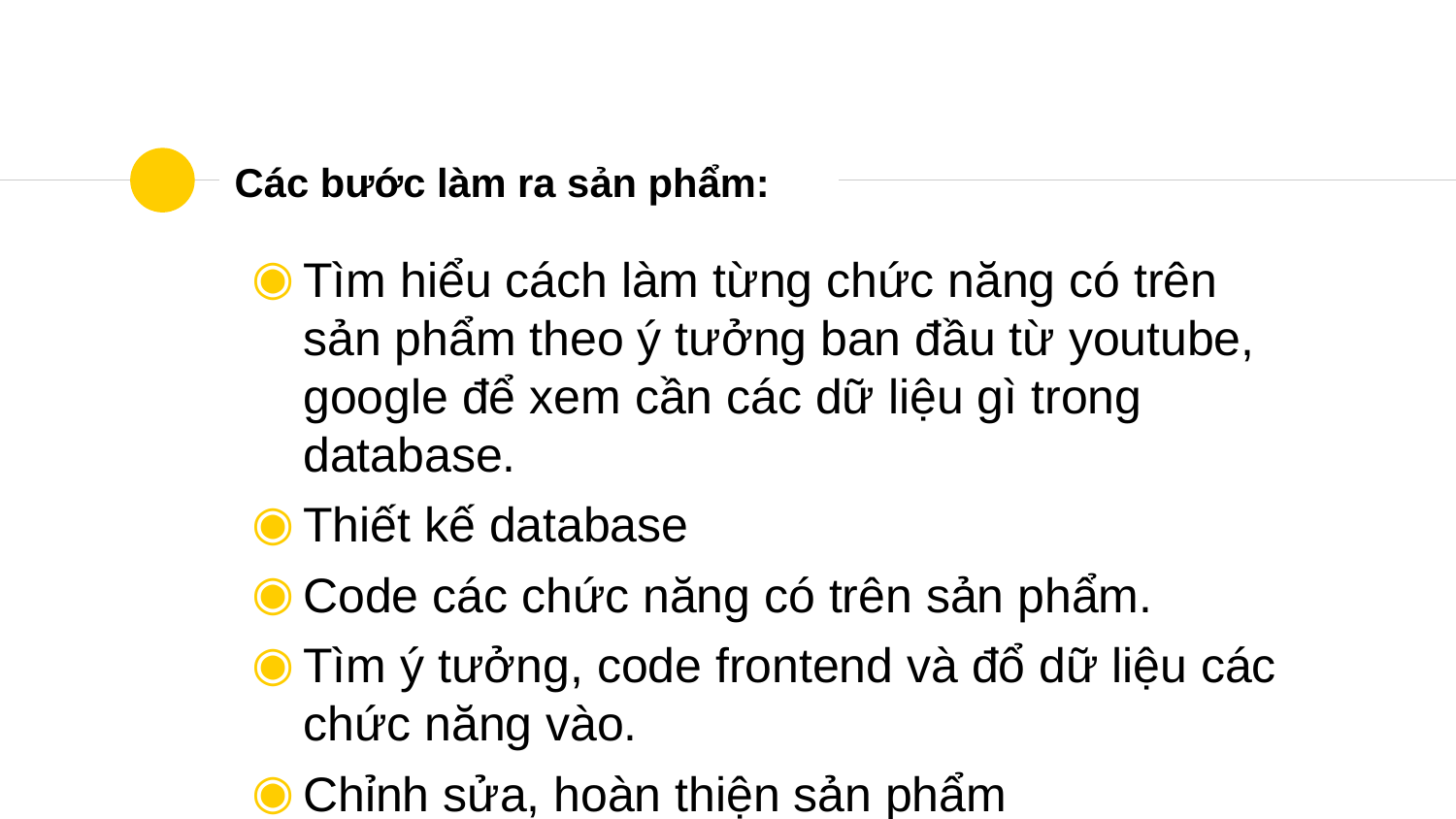

# Các bước làm ra sản phẩm:
Tìm hiểu cách làm từng chức năng có trên sản phẩm theo ý tưởng ban đầu từ youtube, google để xem cần các dữ liệu gì trong database.
Thiết kế database
Code các chức năng có trên sản phẩm.
Tìm ý tưởng, code frontend và đổ dữ liệu các chức năng vào.
Chỉnh sửa, hoàn thiện sản phẩm